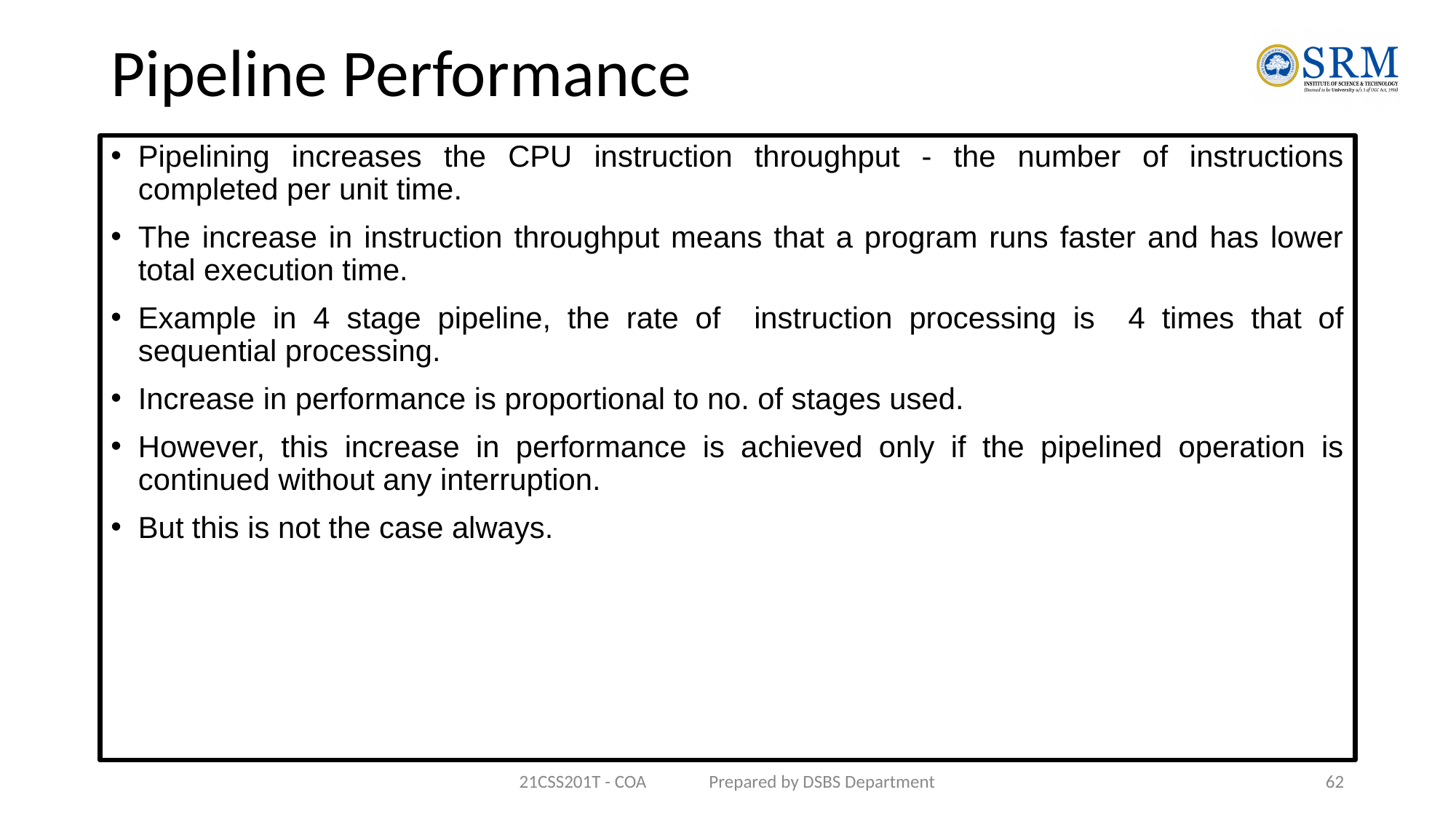

# Pipeline Performance
Pipelining increases the CPU instruction throughput - the number of instructions completed per unit time.
The increase in instruction throughput means that a program runs faster and has lower total execution time.
Example in 4 stage pipeline, the rate of  instruction processing is  4 times that of sequential processing.
Increase in performance is proportional to no. of stages used.
However, this increase in performance is achieved only if the pipelined operation is continued without any interruption.
But this is not the case always.

21CSS201T - COA               Prepared by DSBS Department
62